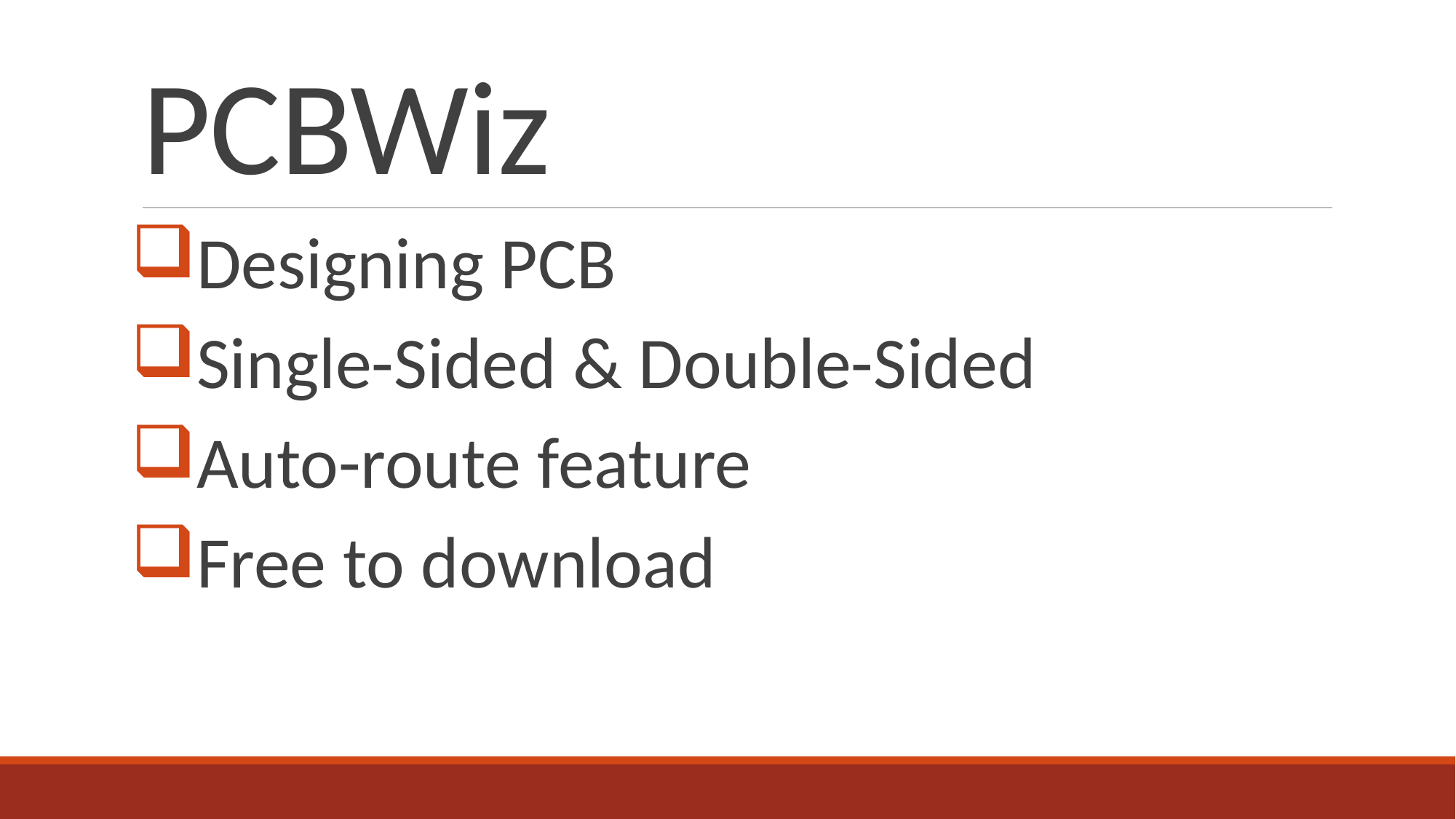

# PCBWiz
Designing PCB
Single-Sided & Double-Sided
Auto-route feature
Free to download